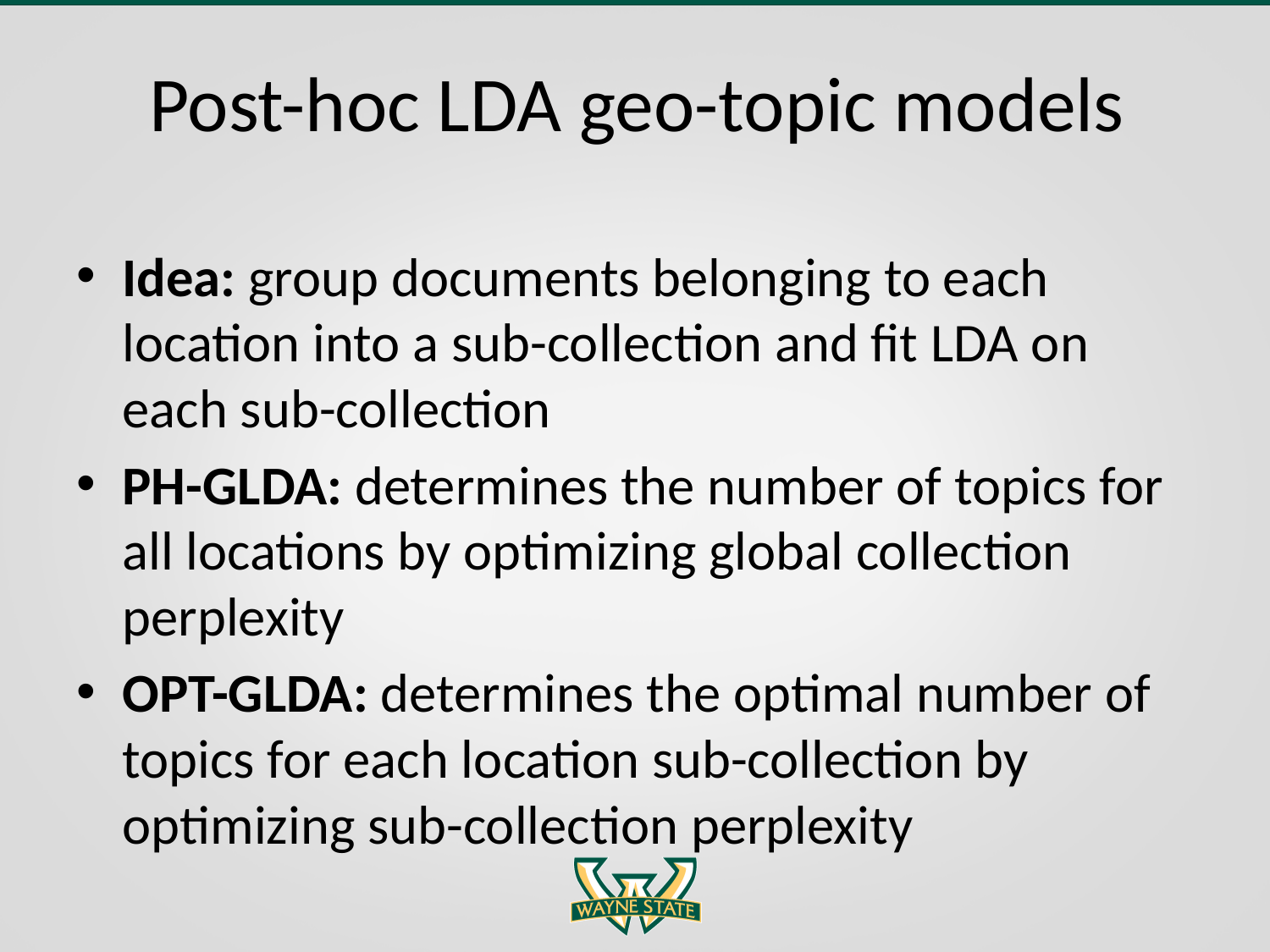

# Post-hoc LDA geo-topic models
Idea: group documents belonging to each location into a sub-collection and fit LDA on each sub-collection
PH-GLDA: determines the number of topics for all locations by optimizing global collection perplexity
OPT-GLDA: determines the optimal number of topics for each location sub-collection by optimizing sub-collection perplexity